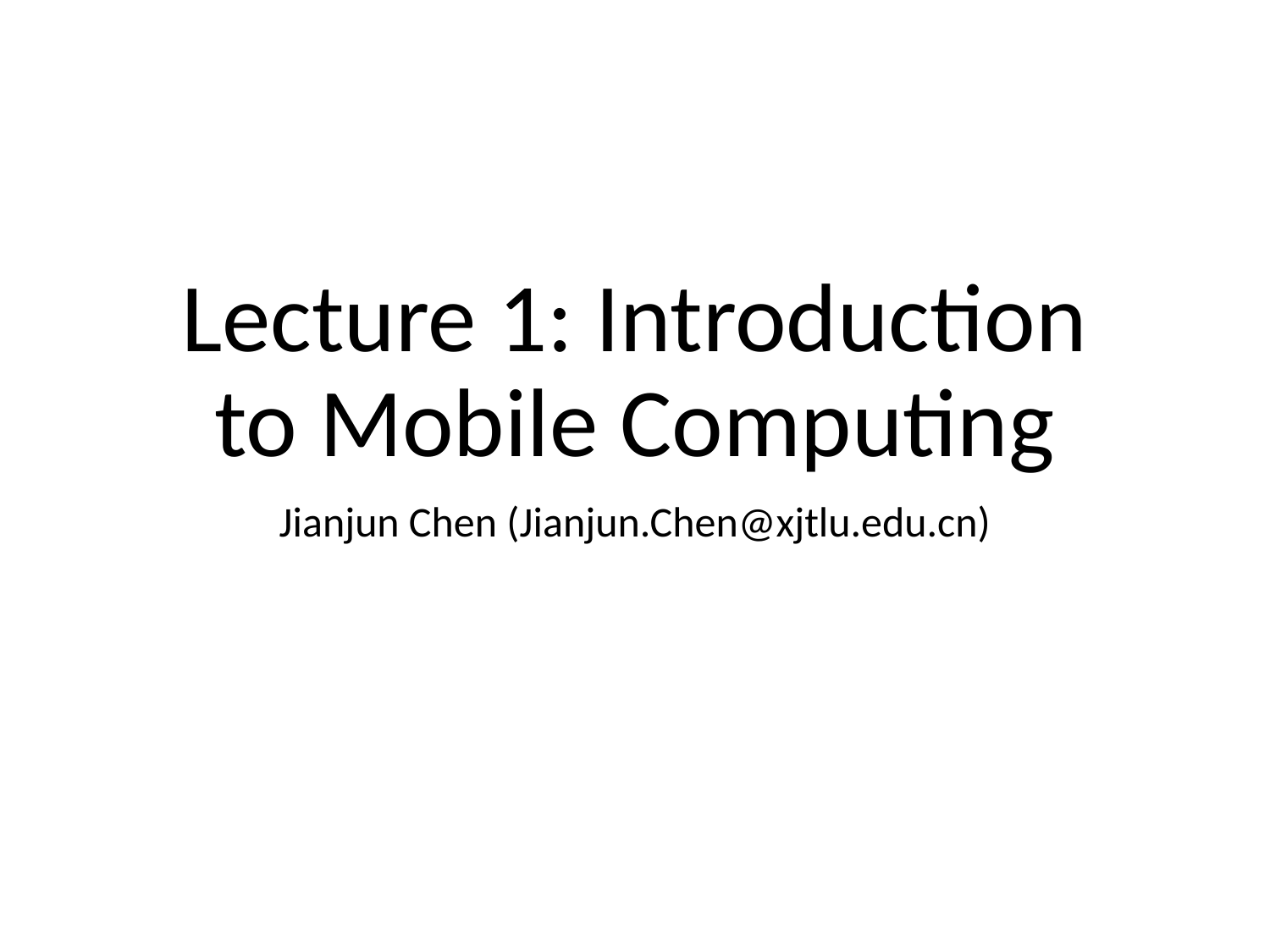

# Lecture 1: Introduction to Mobile Computing
Jianjun Chen (Jianjun.Chen@xjtlu.edu.cn)